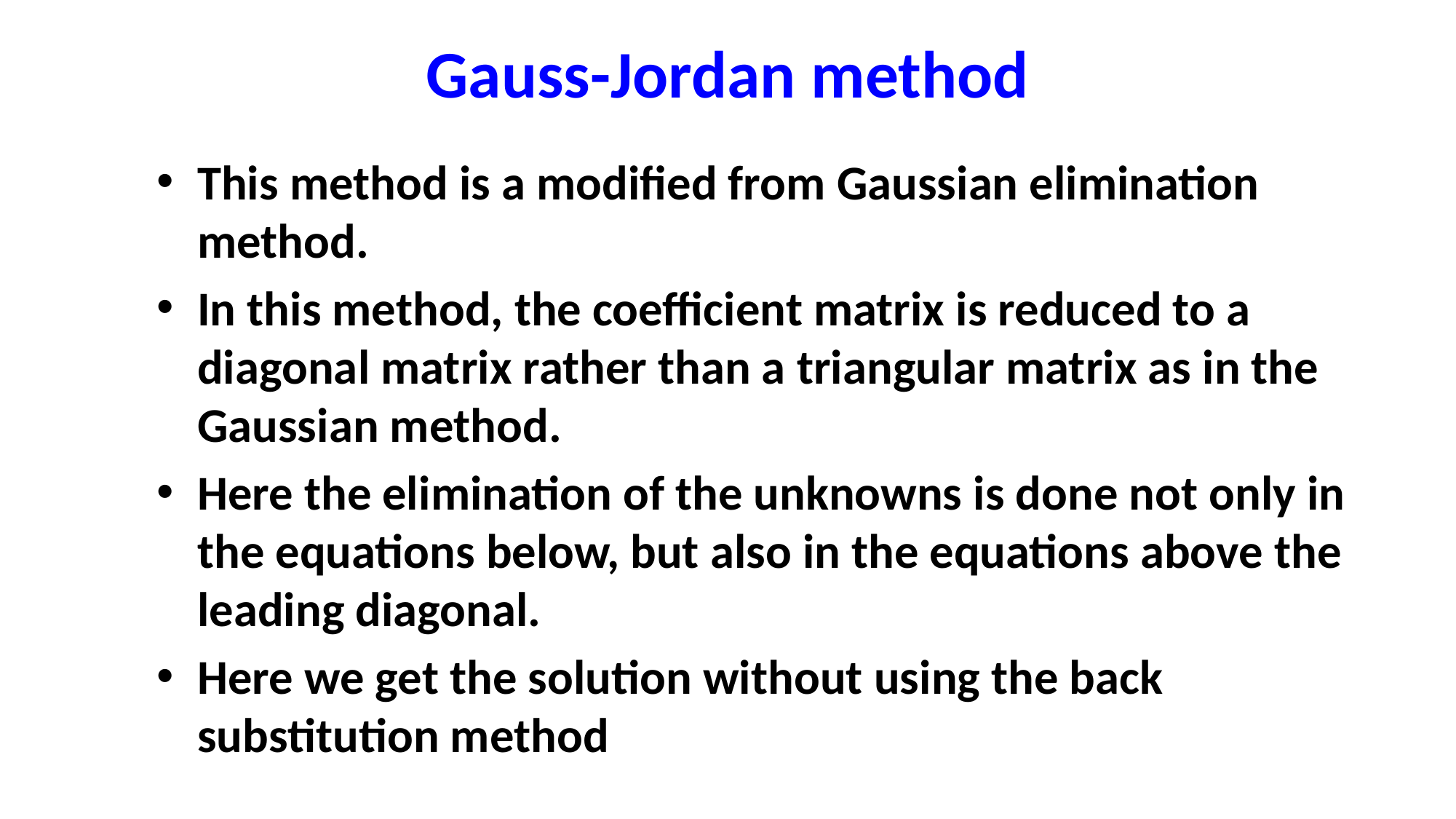

# Gauss-Jordan method
This method is a modified from Gaussian elimination method.
In this method, the coefficient matrix is reduced to a diagonal matrix rather than a triangular matrix as in the Gaussian method.
Here the elimination of the unknowns is done not only in the equations below, but also in the equations above the leading diagonal.
Here we get the solution without using the back substitution method